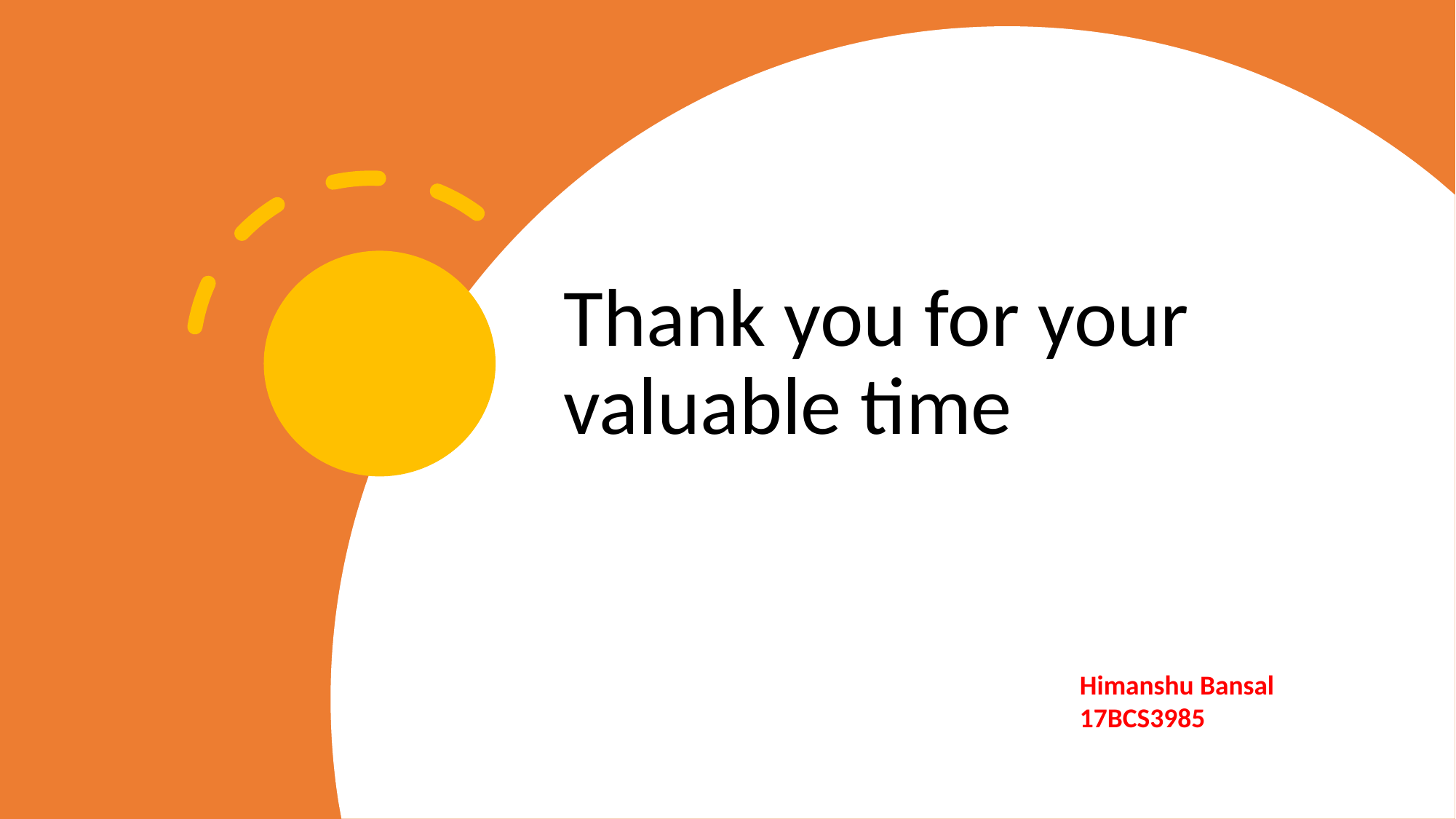

# Thank you for your valuable time
Himanshu Bansal
17BCS3985